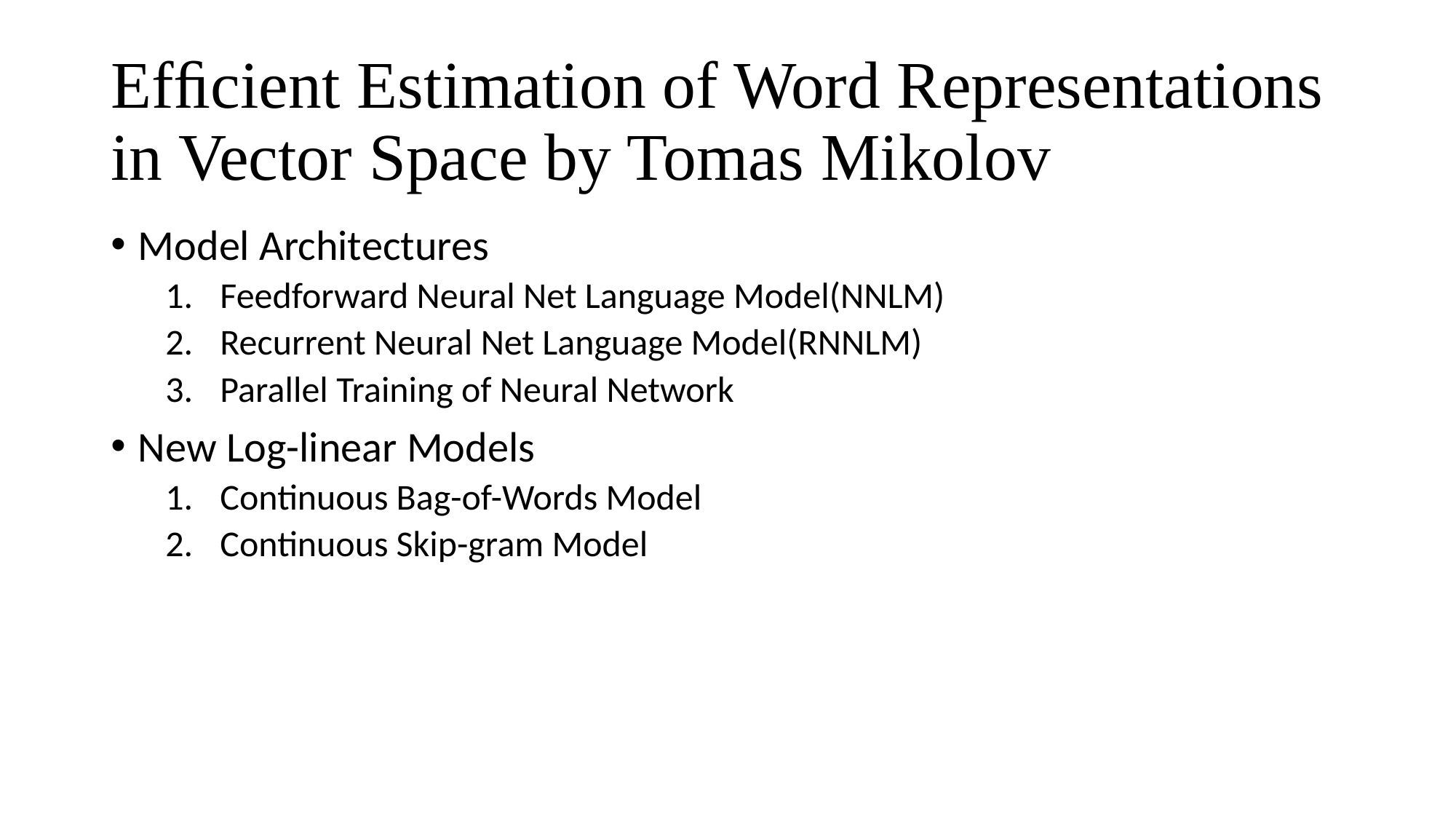

# Efﬁcient Estimation of Word Representations in Vector Space by Tomas Mikolov
Model Architectures
Feedforward Neural Net Language Model(NNLM)
Recurrent Neural Net Language Model(RNNLM)
Parallel Training of Neural Network
New Log-linear Models
Continuous Bag-of-Words Model
Continuous Skip-gram Model